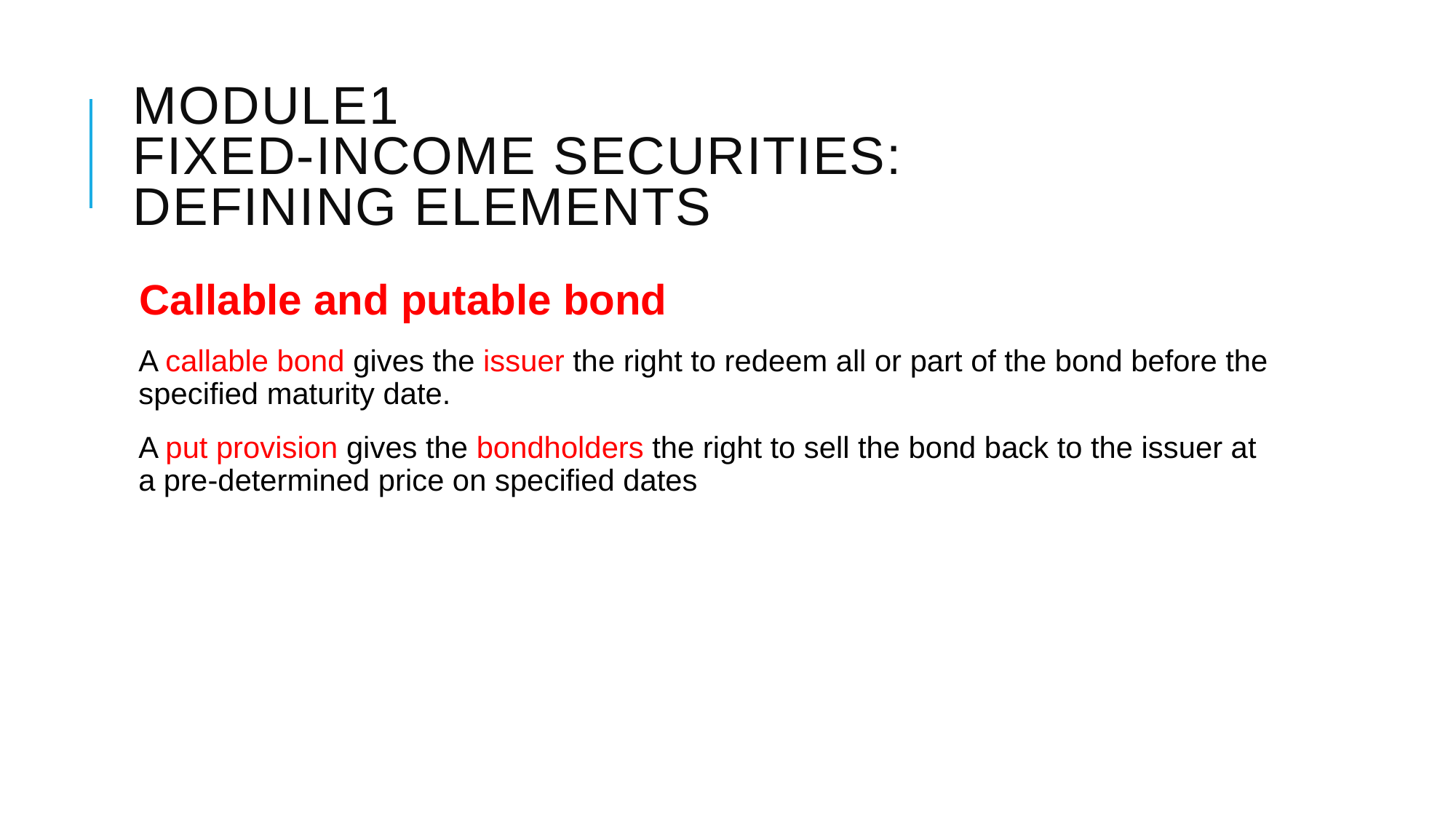

# Module1 Fixed-Income Securities: Defining Elements
Callable and putable bond
A callable bond gives the issuer the right to redeem all or part of the bond before the specified maturity date.
A put provision gives the bondholders the right to sell the bond back to the issuer at a pre-determined price on specified dates